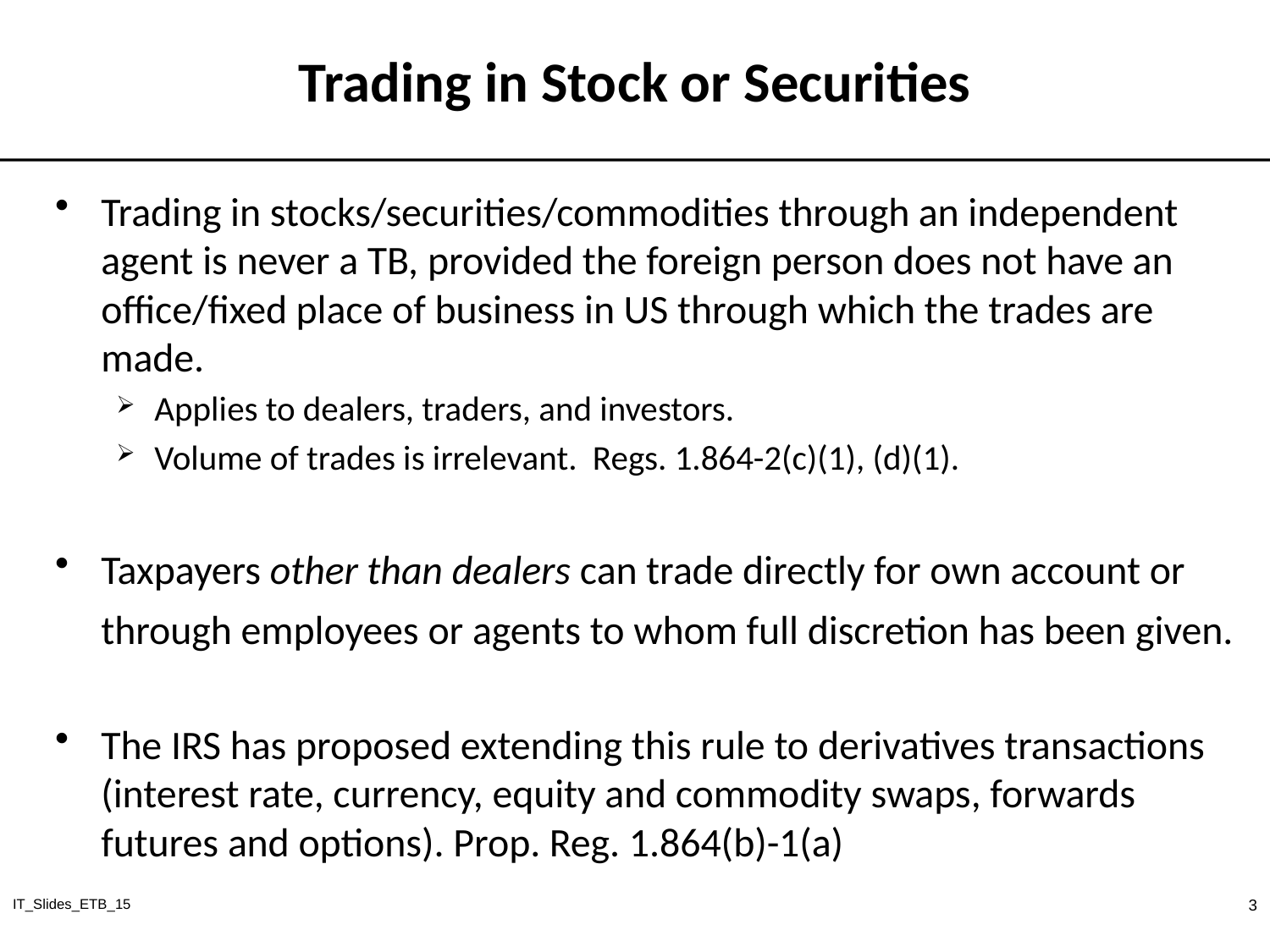

# Trading in Stock or Securities
Trading in stocks/securities/commodities through an independent agent is never a TB, provided the foreign person does not have an office/fixed place of business in US through which the trades are made.
Applies to dealers, traders, and investors.
Volume of trades is irrelevant.  Regs. 1.864-2(c)(1), (d)(1).

Taxpayers other than dealers can trade directly for own account or through employees or agents to whom full discretion has been given.

The IRS has proposed extending this rule to derivatives transactions (interest rate, currency, equity and commodity swaps, forwards futures and options). Prop. Reg. 1.864(b)-1(a)

IT_Slides_ETB_15
3